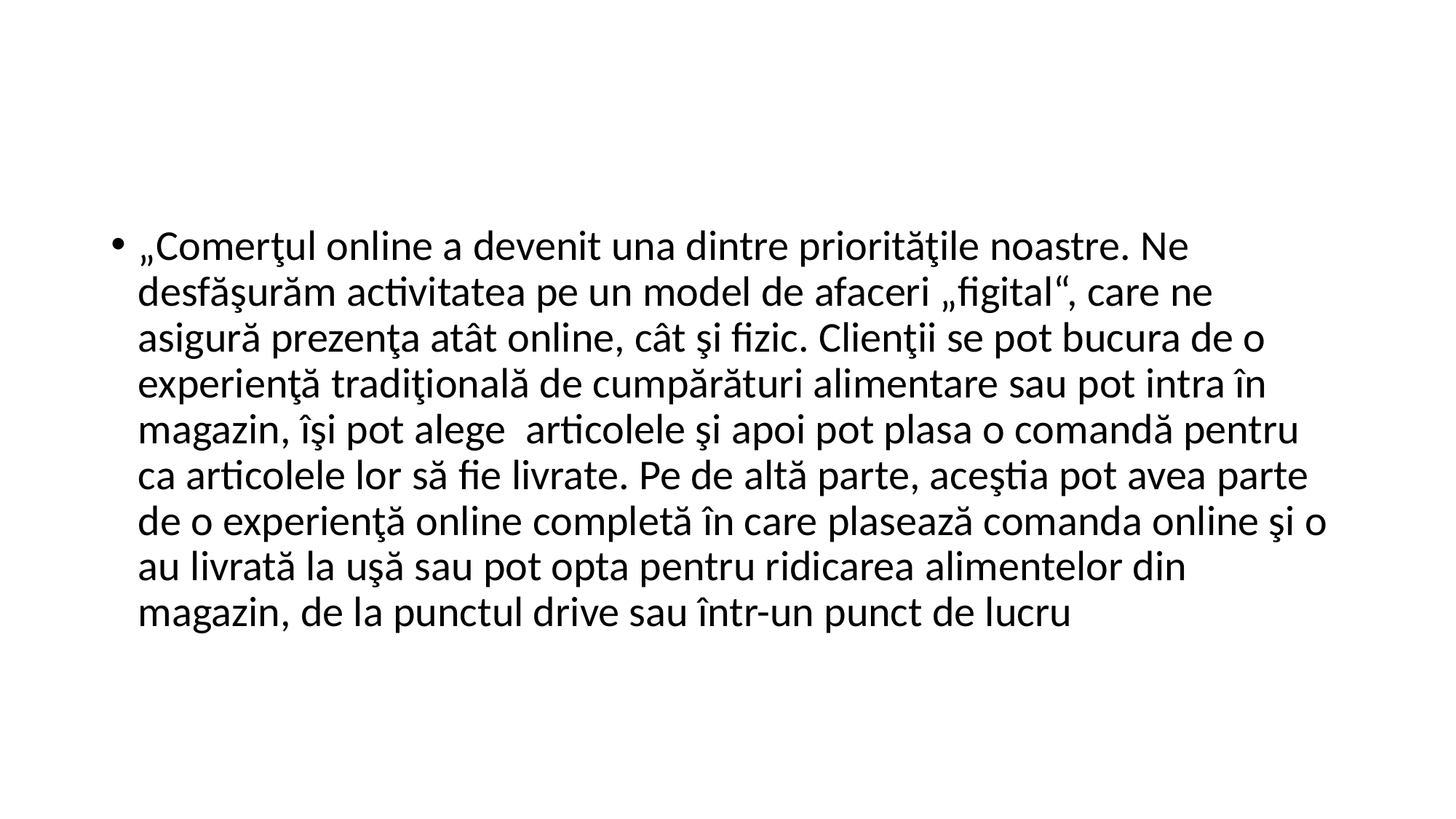

#
„Comerţul online a devenit una dintre priorităţile noastre. Ne desfăşurăm activitatea pe un model de afaceri „figital“, care ne asigură prezenţa atât online, cât şi fizic. Clienţii se pot bucura de o experienţă tradiţională de cumpărături alimentare sau pot intra în magazin, îşi pot alege  articolele şi apoi pot plasa o comandă pentru ca articolele lor să fie livrate. Pe de altă parte, aceştia pot avea parte de o experienţă online completă în care plasează comanda online şi o au livrată la uşă sau pot opta pentru ridicarea alimentelor din magazin, de la punctul drive sau într-un punct de lucru